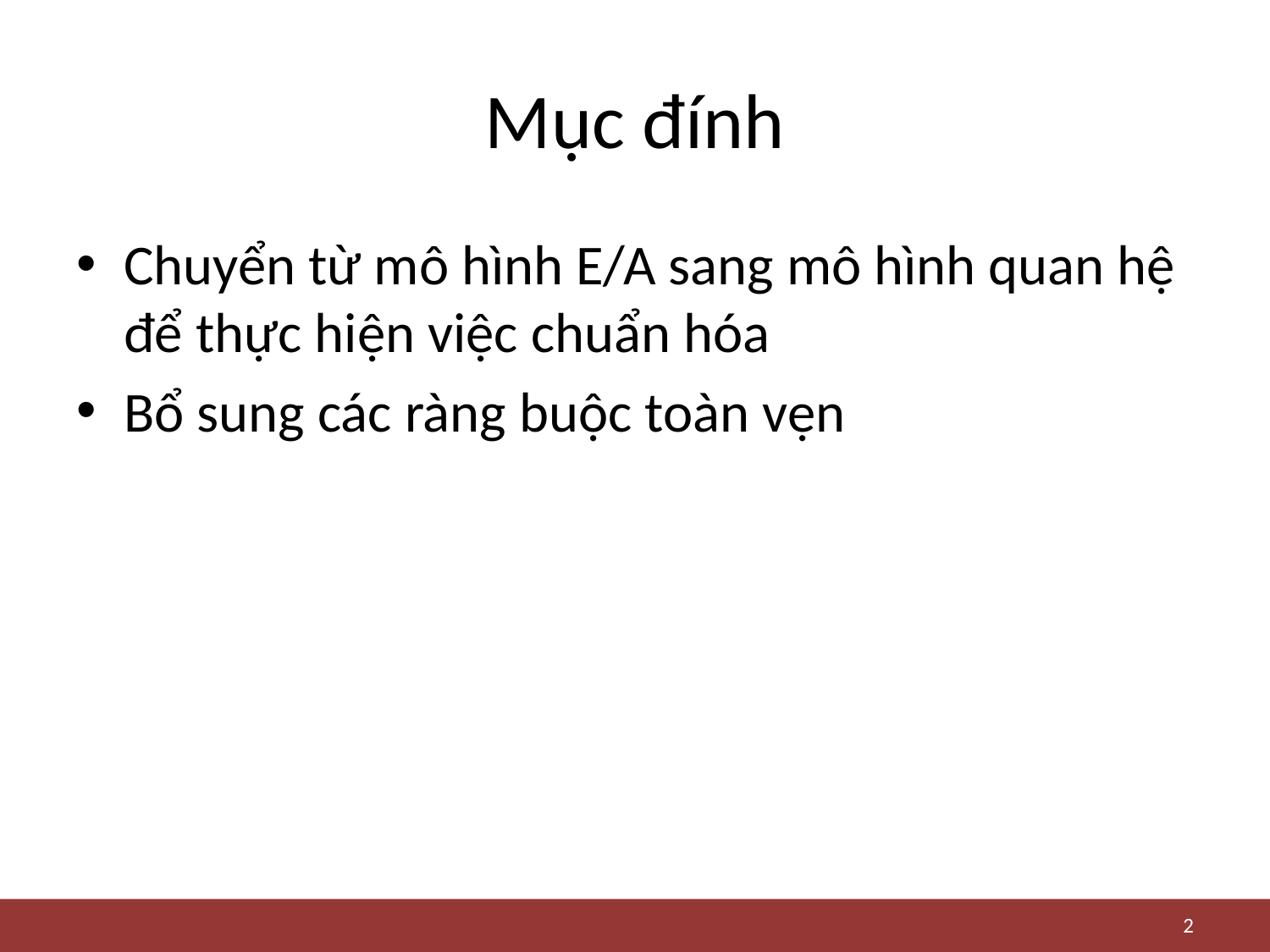

# Mục đính
Chuyển từ mô hình E/A sang mô hình quan hệ để thực hiện việc chuẩn hóa
Bổ sung các ràng buộc toàn vẹn
2